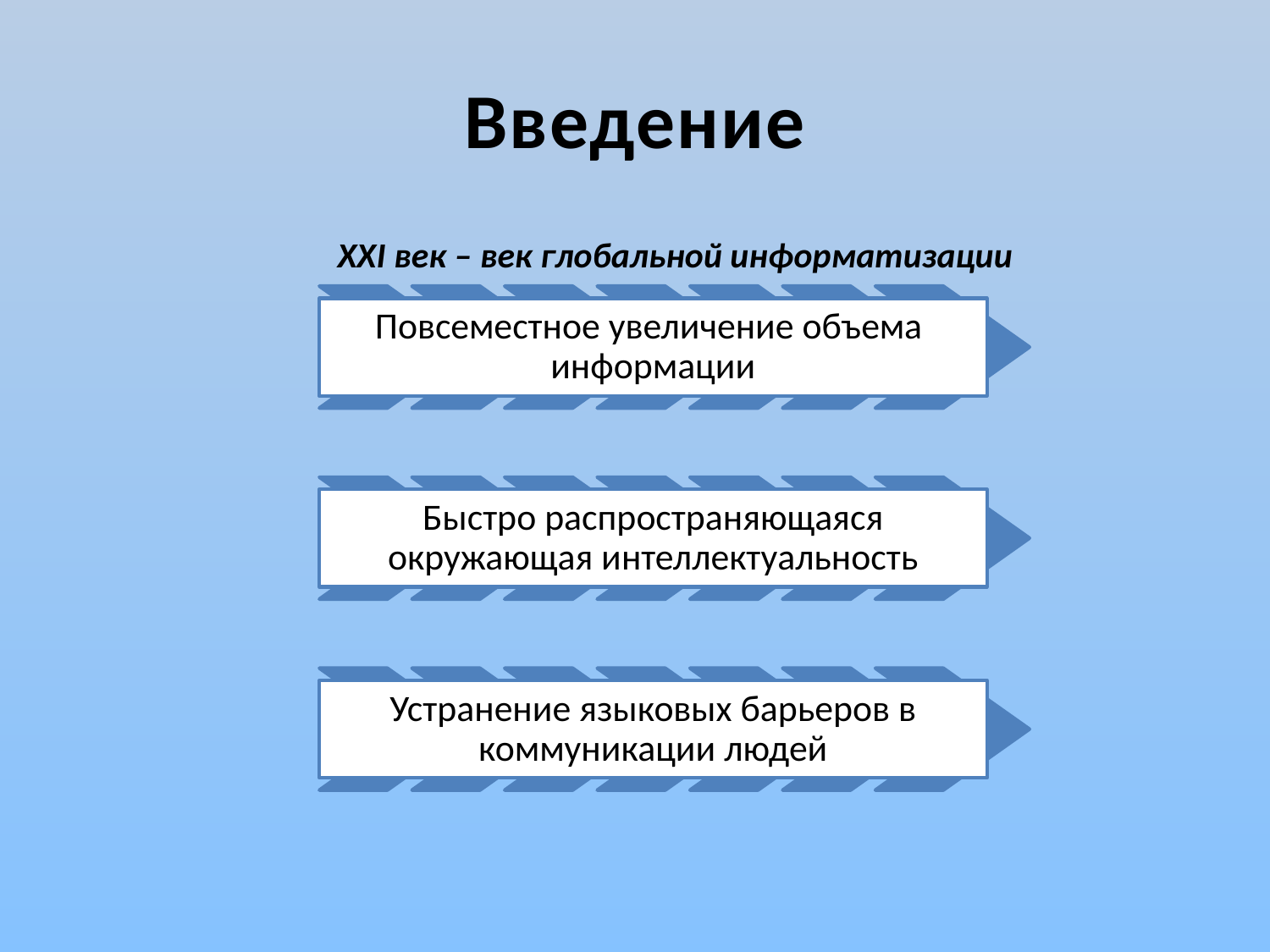

# Введение
XXI век – век глобальной информатизации
Повсеместное увеличение объема  информации

Быстро распространяющаяся окружающая интеллектуальность

Устранение языковых барьеров в коммуникации людей